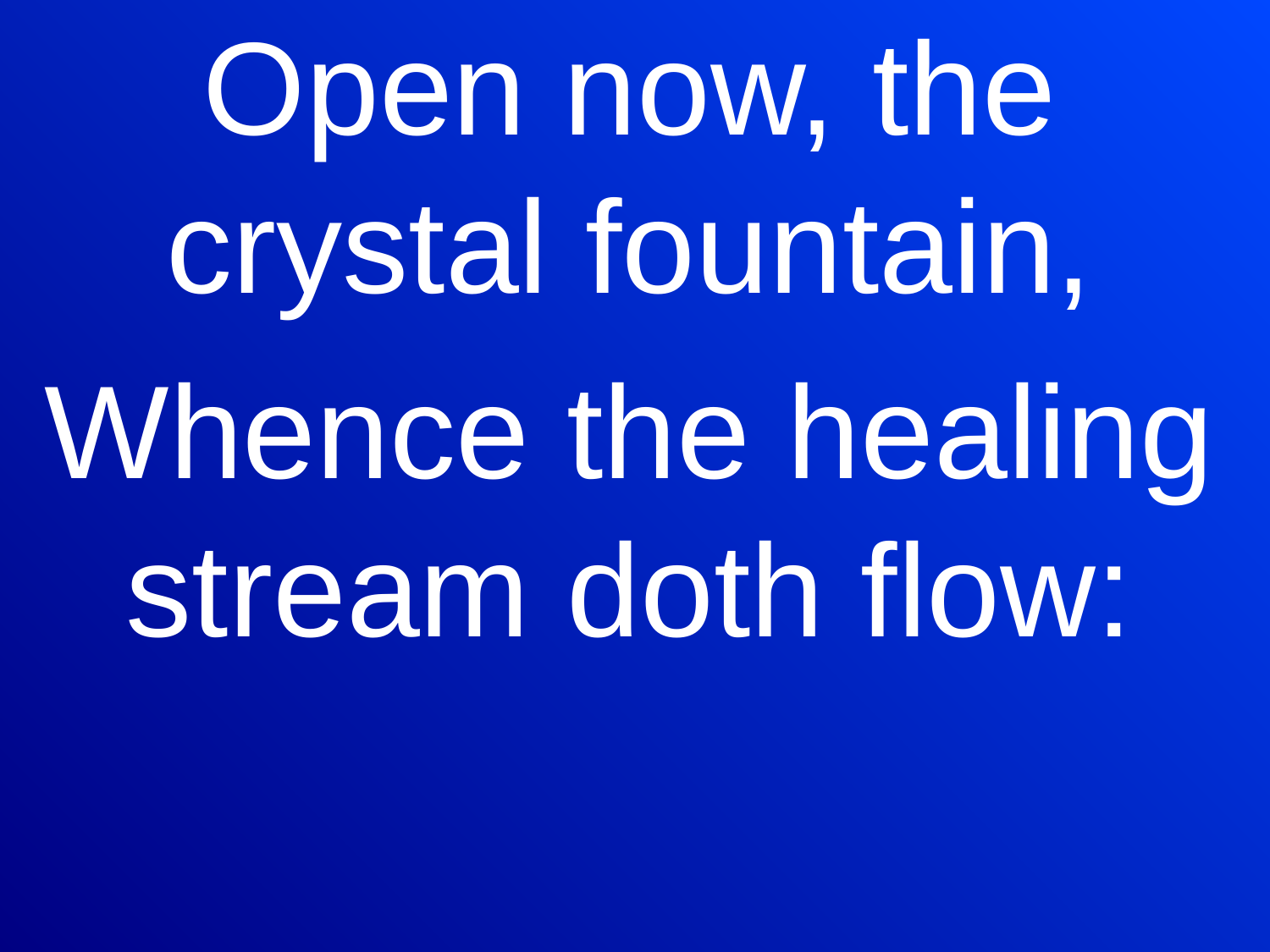

Open now, the crystal fountain,
Whence the healing stream doth flow: